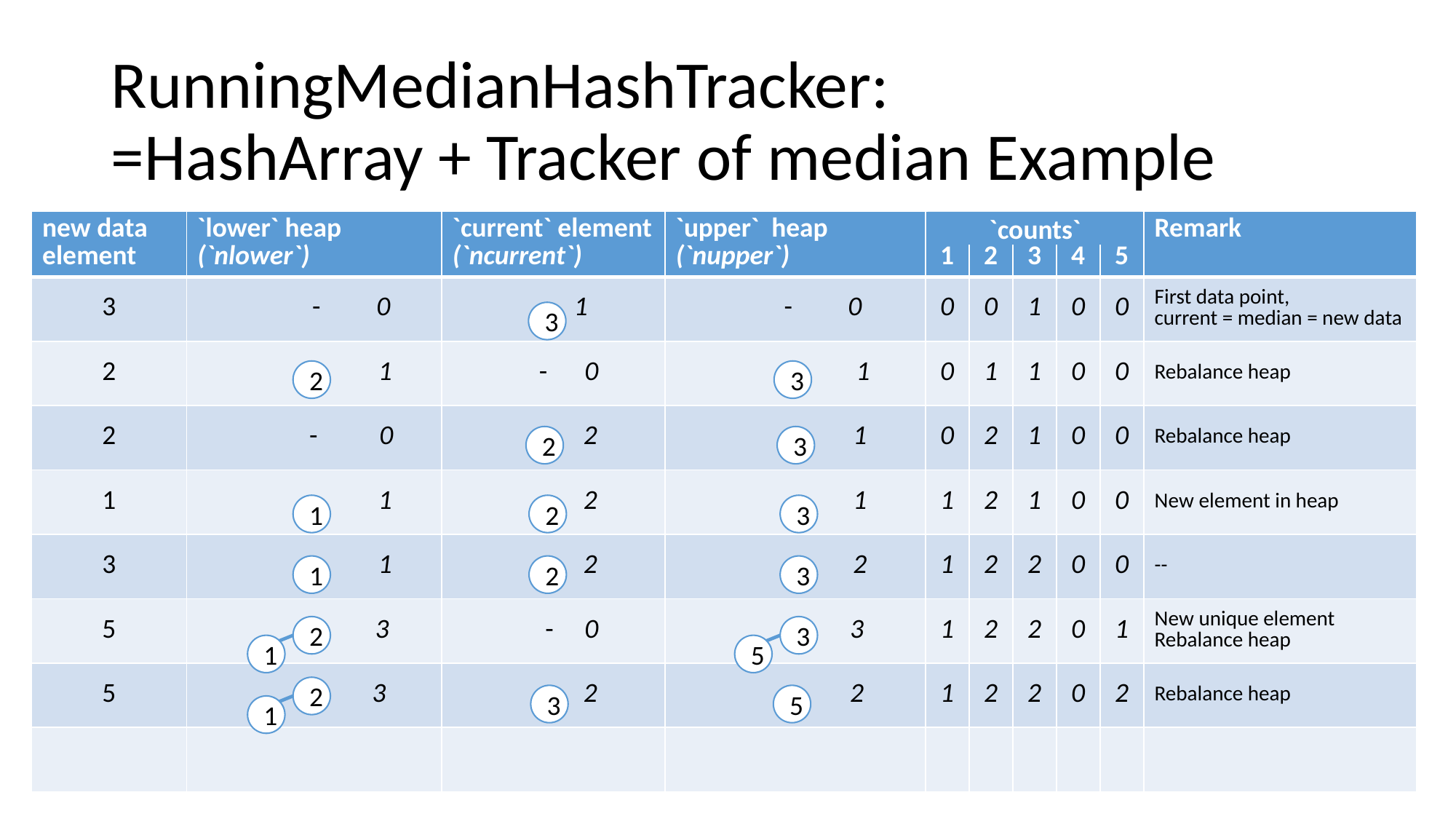

# RunningMedianHashTracker: =HashArray + Tracker of median Example
| new data element | `lower` heap (`nlower`) | `current` element (`ncurrent`) | `upper` heap (`nupper`) | 1 | 2 | 3 | 4 | 5 | Remark |
| --- | --- | --- | --- | --- | --- | --- | --- | --- | --- |
| 3 | - 0 | 1 | - 0 | 0 | 0 | 1 | 0 | 0 | First data point, current = median = new data |
| 2 | 1 | - 0 | 1 | 0 | 1 | 1 | 0 | 0 | Rebalance heap |
| 2 | - 0 | 2 | 1 | 0 | 2 | 1 | 0 | 0 | Rebalance heap |
| 1 | 1 | 2 | 1 | 1 | 2 | 1 | 0 | 0 | New element in heap |
| 3 | 1 | 2 | 2 | 1 | 2 | 2 | 0 | 0 | -- |
| 5 | 3 | - 0 | 3 | 1 | 2 | 2 | 0 | 1 | New unique element Rebalance heap |
| 5 | 3 | 2 | 2 | 1 | 2 | 2 | 0 | 2 | Rebalance heap |
|  |  |  |  |  |  |  |  |  |  |
`counts`
3
2
3
2
3
1
2
3
1
2
3
2
3
1
5
2
3
5
1